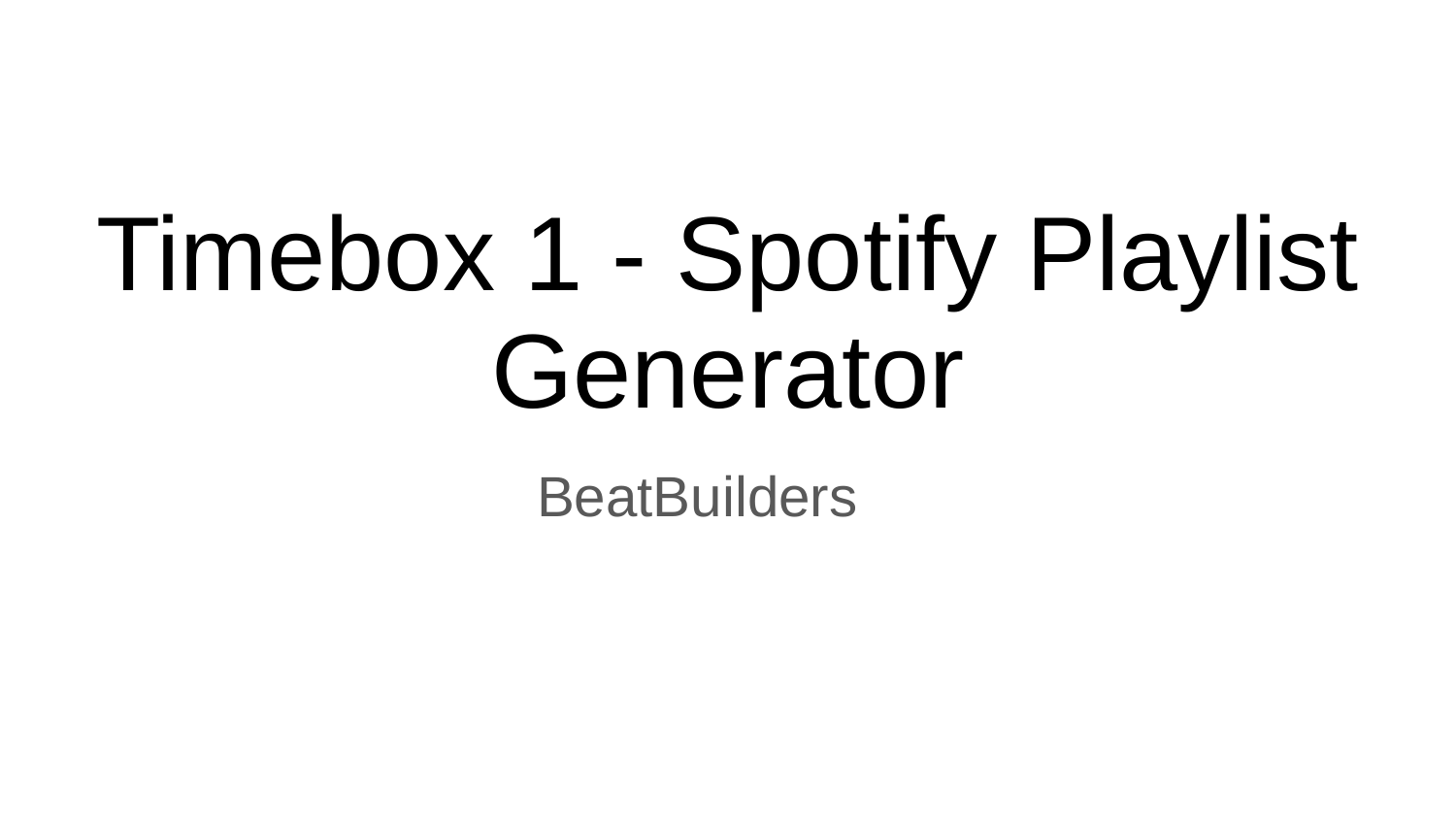

# Timebox 1 - Spotify Playlist Generator
BeatBuilders